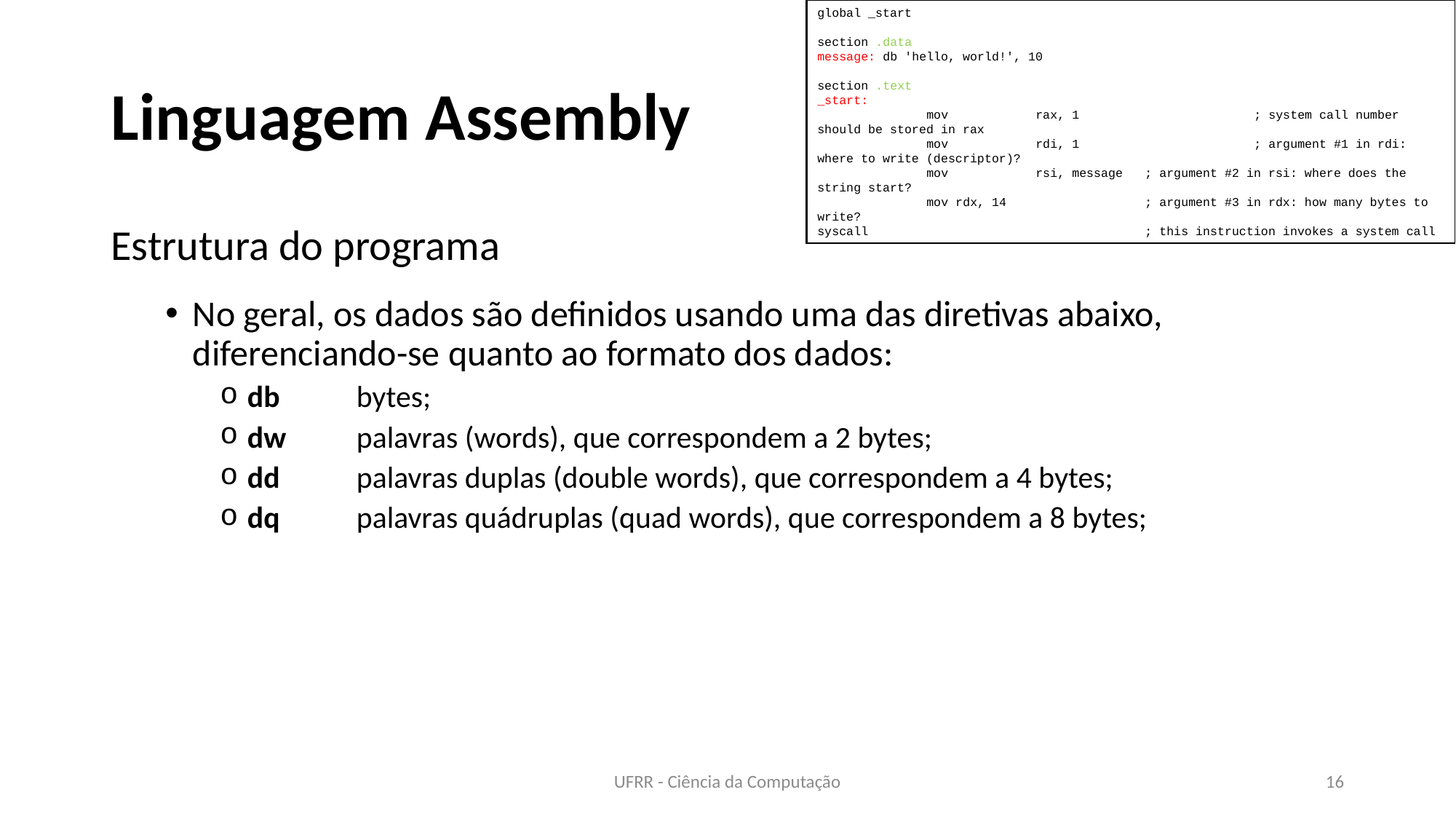

global _start

section .data
message: db 'hello, world!', 10

section .text
_start:
	mov	rax, 1		; system call number should be stored in rax
	mov	rdi, 1	 	; argument #1 in rdi: where to write (descriptor)?
	mov	rsi, message 	; argument #2 in rsi: where does the string start?
	mov rdx, 14 	   	; argument #3 in rdx: how many bytes to write?
syscall 			; this instruction invokes a system call

# Linguagem Assembly
Estrutura do programa
No geral, os dados são definidos usando uma das diretivas abaixo, diferenciando-se quanto ao formato dos dados:
db	bytes;
dw 	palavras (words), que correspondem a 2 bytes;
dd 	palavras duplas (double words), que correspondem a 4 bytes;
dq 	palavras quádruplas (quad words), que correspondem a 8 bytes;

UFRR - Ciência da Computação
16